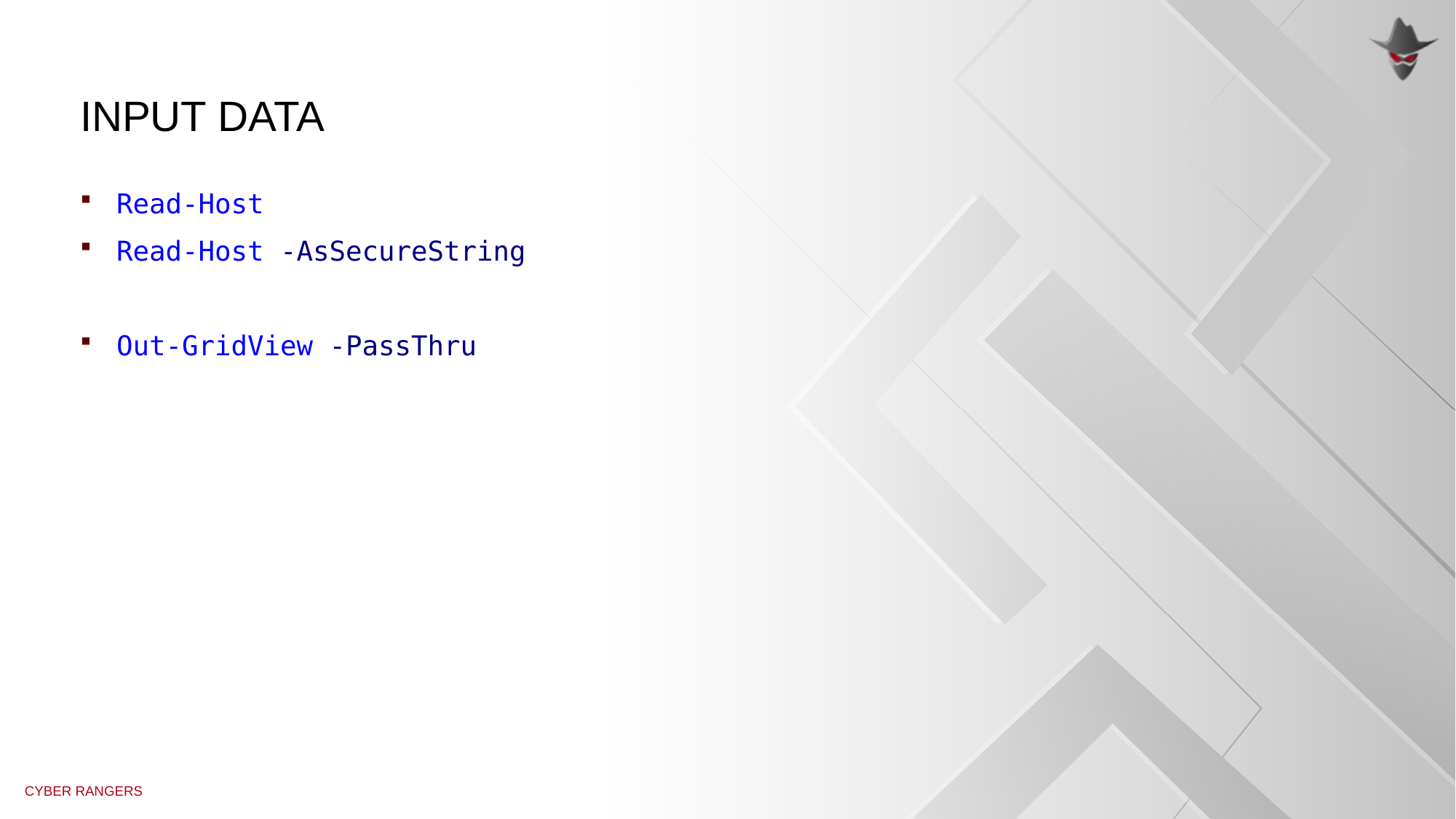

# Input data
Read-Host
Read-Host -AsSecureString

Out-GridView -PassThru